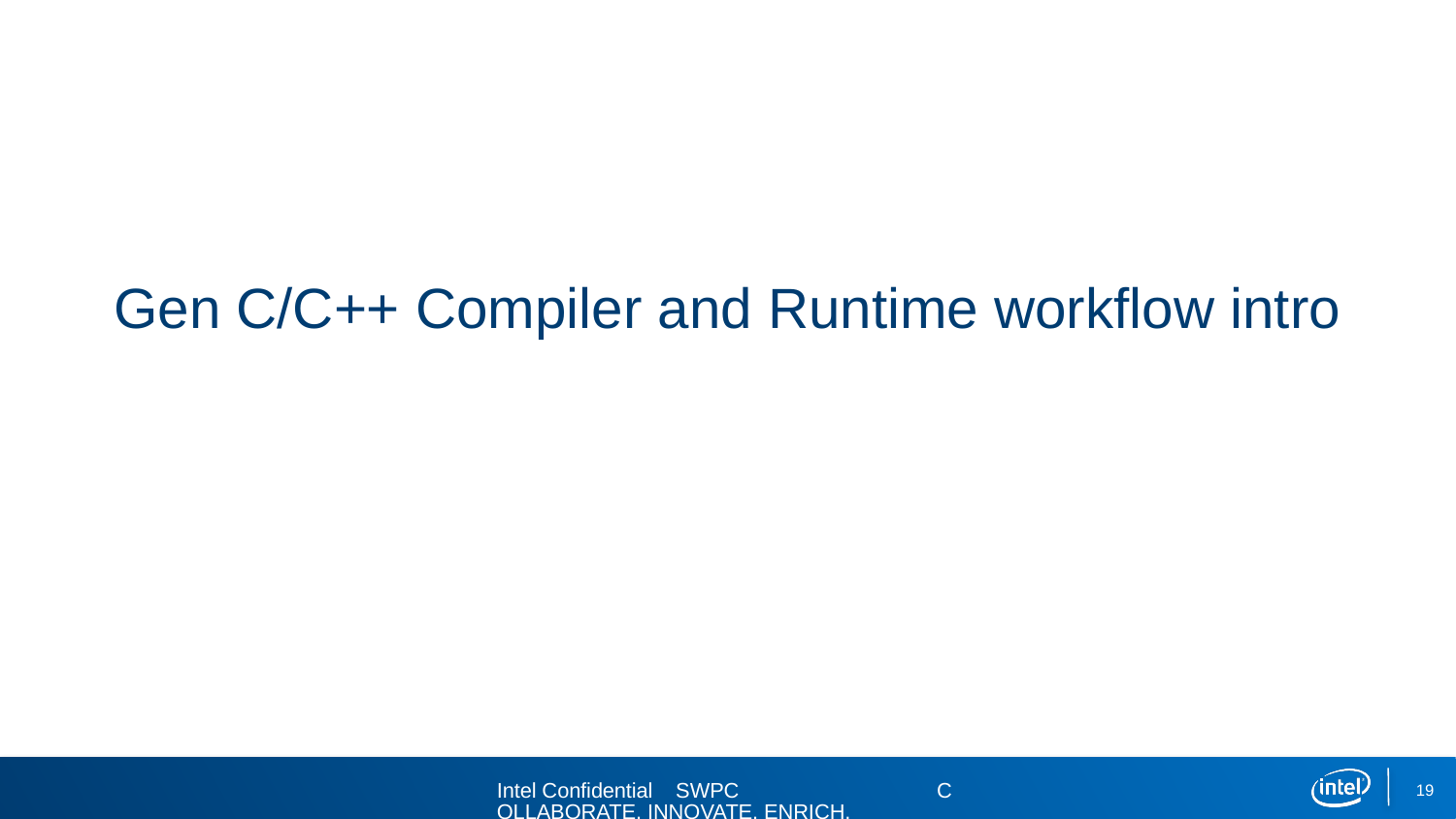

# Gen C/C++ Compiler and Runtime workflow intro
Intel Confidential    SWPC                                  COLLABORATE. INNOVATE. ENRICH.
19